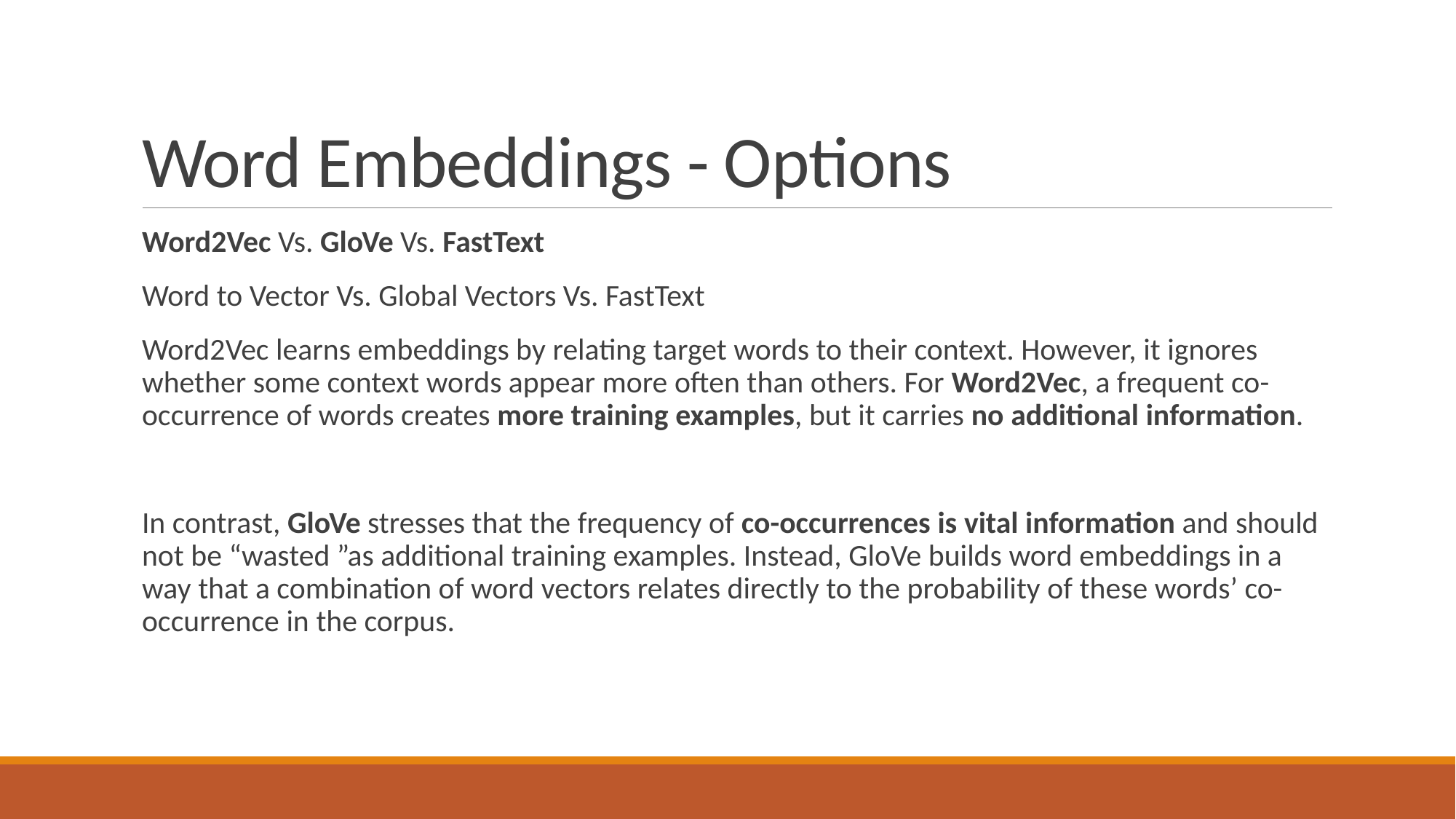

# Word Embeddings - Options
Word2Vec Vs. GloVe Vs. FastText
Word to Vector Vs. Global Vectors Vs. FastText
Word2Vec learns embeddings by relating target words to their context. However, it ignores whether some context words appear more often than others. For Word2Vec, a frequent co-occurrence of words creates more training examples, but it carries no additional information.

In contrast, GloVe stresses that the frequency of co-occurrences is vital information and should not be “wasted ”as additional training examples. Instead, GloVe builds word embeddings in a way that a combination of word vectors relates directly to the probability of these words’ co-occurrence in the corpus.